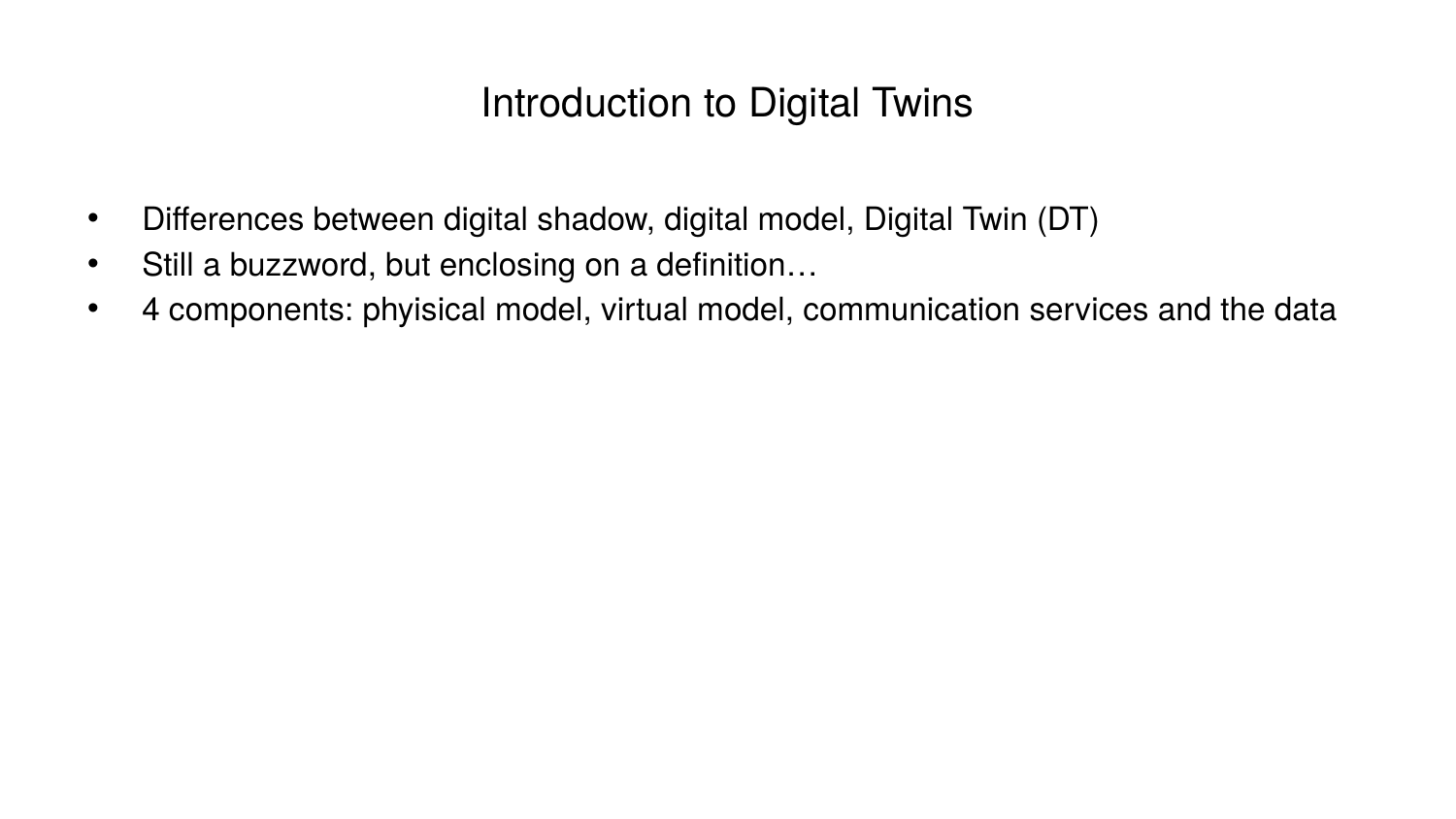

# Introduction to Digital Twins
Differences between digital shadow, digital model, Digital Twin (DT)
Still a buzzword, but enclosing on a definition…
4 components: phyisical model, virtual model, communication services and the data